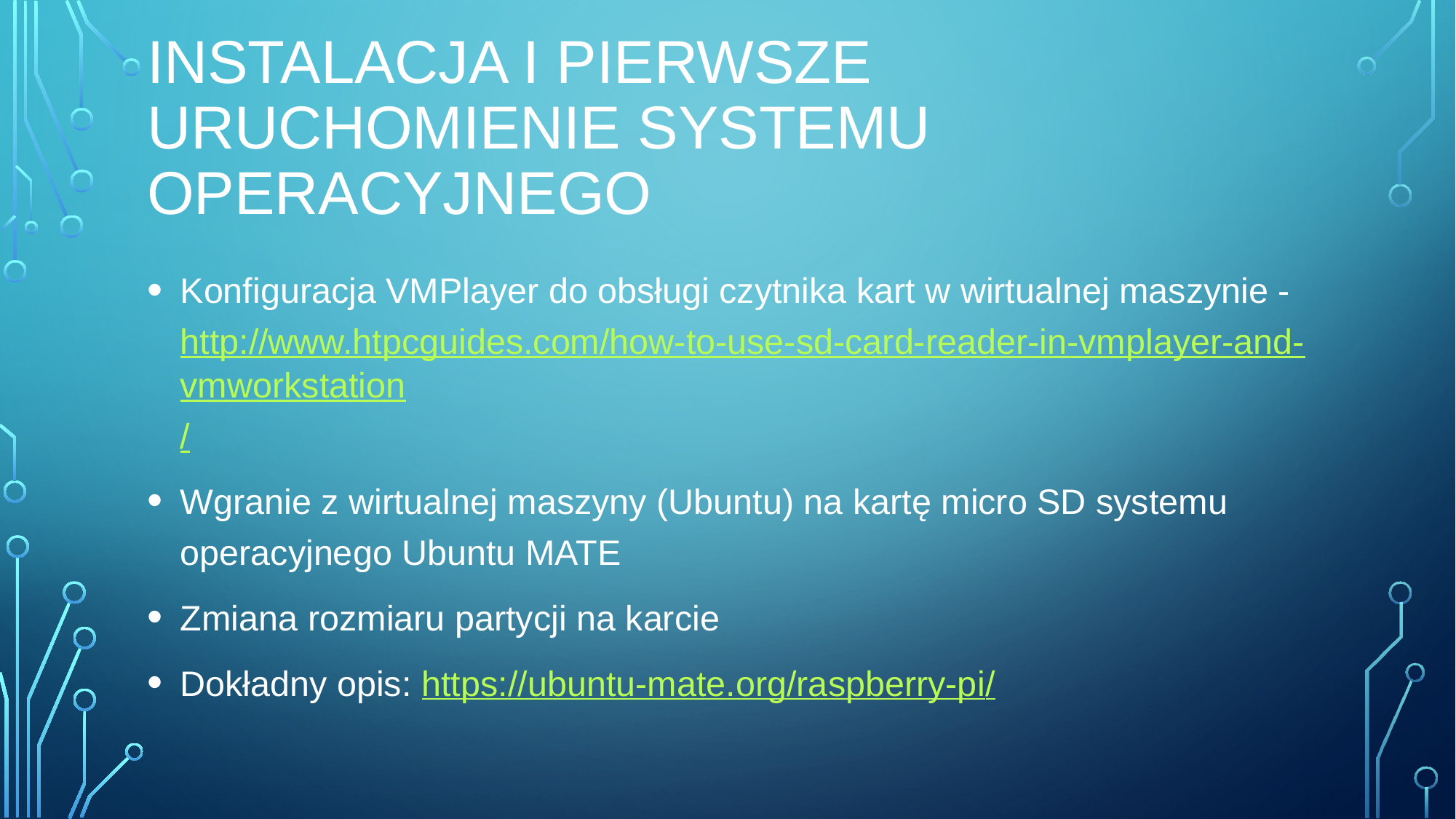

# Instalacja i pierwsze uruchomienie systemu operacyjnego
Konfiguracja VMPlayer do obsługi czytnika kart w wirtualnej maszynie - http://www.htpcguides.com/how-to-use-sd-card-reader-in-vmplayer-and-vmworkstation/
Wgranie z wirtualnej maszyny (Ubuntu) na kartę micro SD systemu operacyjnego Ubuntu MATE
Zmiana rozmiaru partycji na karcie
Dokładny opis: https://ubuntu-mate.org/raspberry-pi/